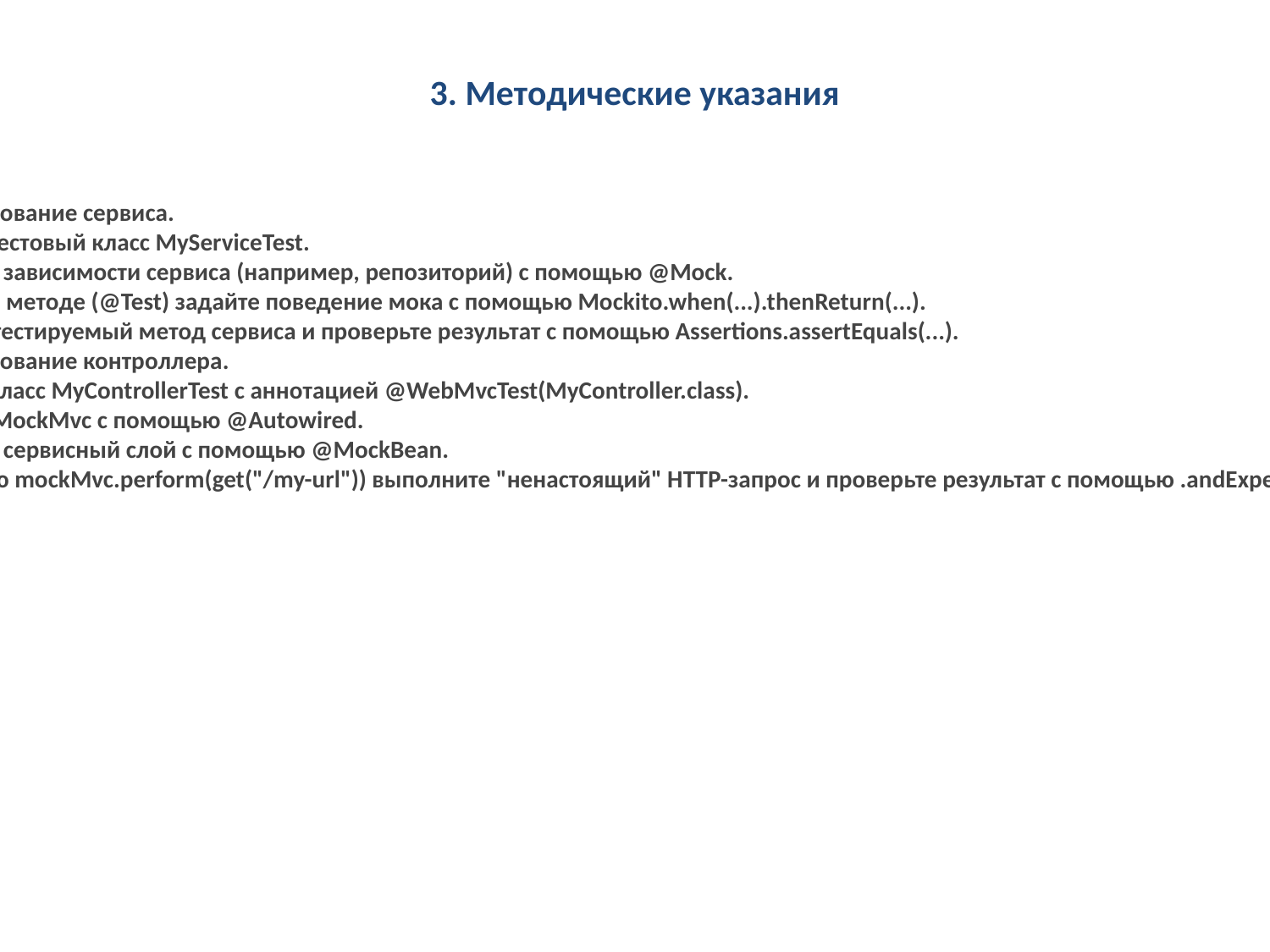

3. Методические указания
Задание 1: Тестирование сервиса.
Шаг 1: Создайте тестовый класс MyServiceTest.
Шаг 2: Замокайте зависимости сервиса (например, репозиторий) с помощью @Mock.
Шаг 3: В тестовом методе (@Test) задайте поведение мока с помощью Mockito.when(...).thenReturn(...).
Шаг 4: Вызовите тестируемый метод сервиса и проверьте результат с помощью Assertions.assertEquals(...).
Задание 2: Тестирование контроллера.
Шаг 1: Создайте класс MyControllerTest с аннотацией @WebMvcTest(MyController.class).
Шаг 2: Внедрите MockMvc с помощью @Autowired.
Шаг 3: Замокайте сервисный слой с помощью @MockBean.
Шаг 4: С помощью mockMvc.perform(get("/my-url")) выполните "ненастоящий" HTTP-запрос и проверьте результат с помощью .andExpect(status().isOk()).